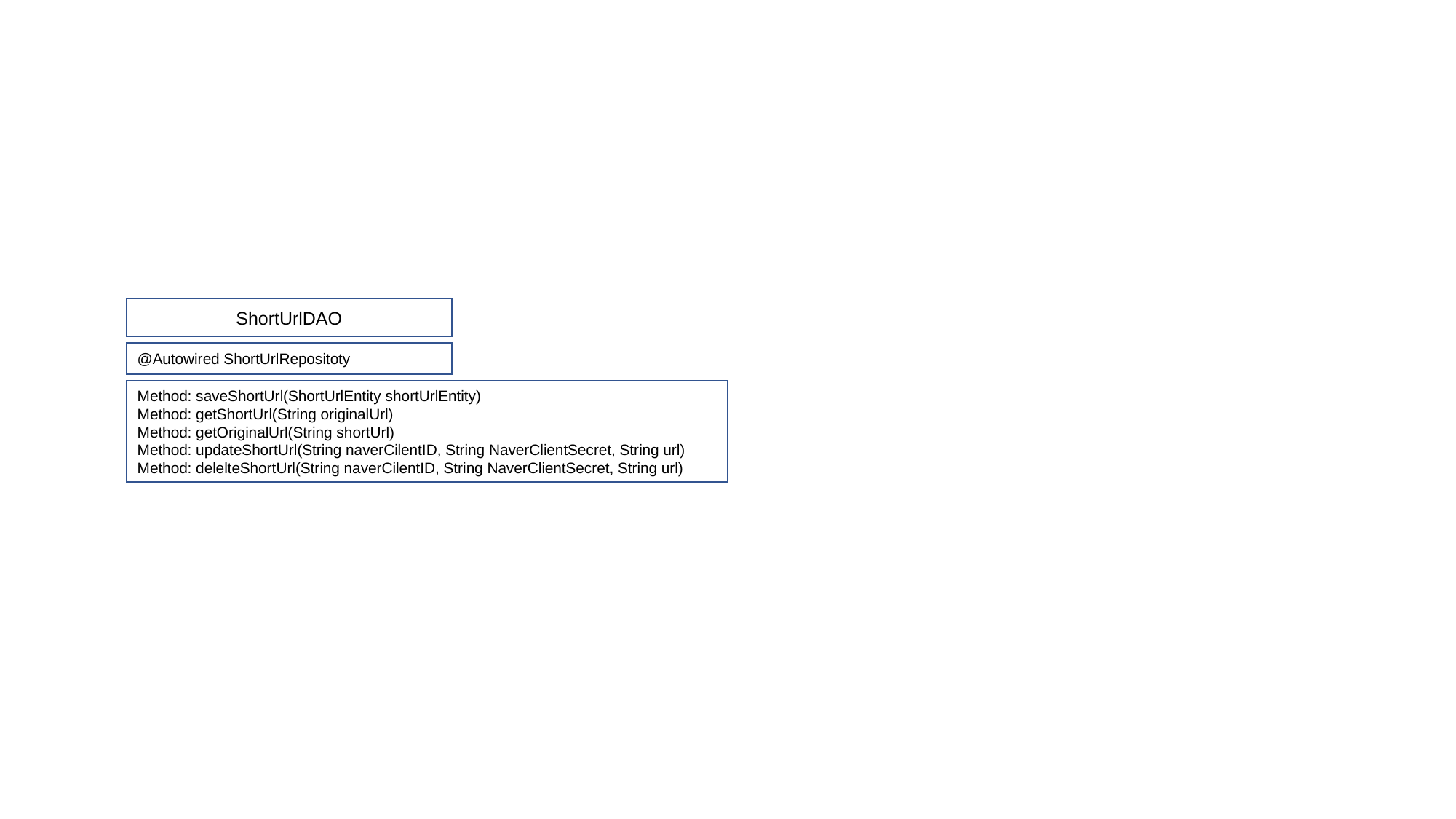

ShortUrlDAO
@Autowired ShortUrlRepositoty
Method: saveShortUrl(ShortUrlEntity shortUrlEntity)
Method: getShortUrl(String originalUrl)
Method: getOriginalUrl(String shortUrl)
Method: updateShortUrl(String naverCilentID, String NaverClientSecret, String url)
Method: delelteShortUrl(String naverCilentID, String NaverClientSecret, String url)